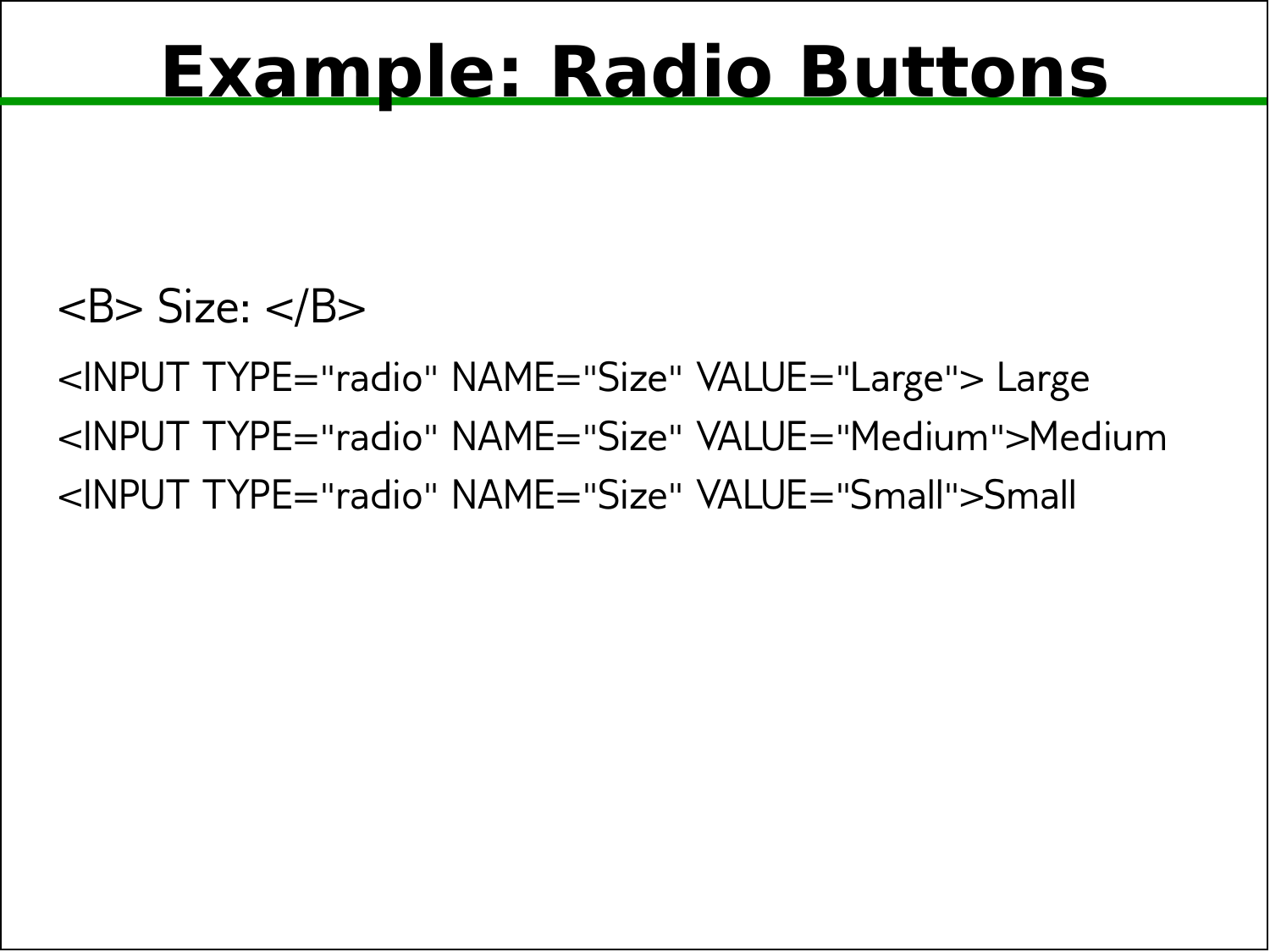

# Example: Radio Buttons

<B> Size: </B>
	<INPUT TYPE="radio" NAME="Size" VALUE="Large"> Large
	<INPUT TYPE="radio" NAME="Size" VALUE="Medium">Medium
	<INPUT TYPE="radio" NAME="Size" VALUE="Small">Small